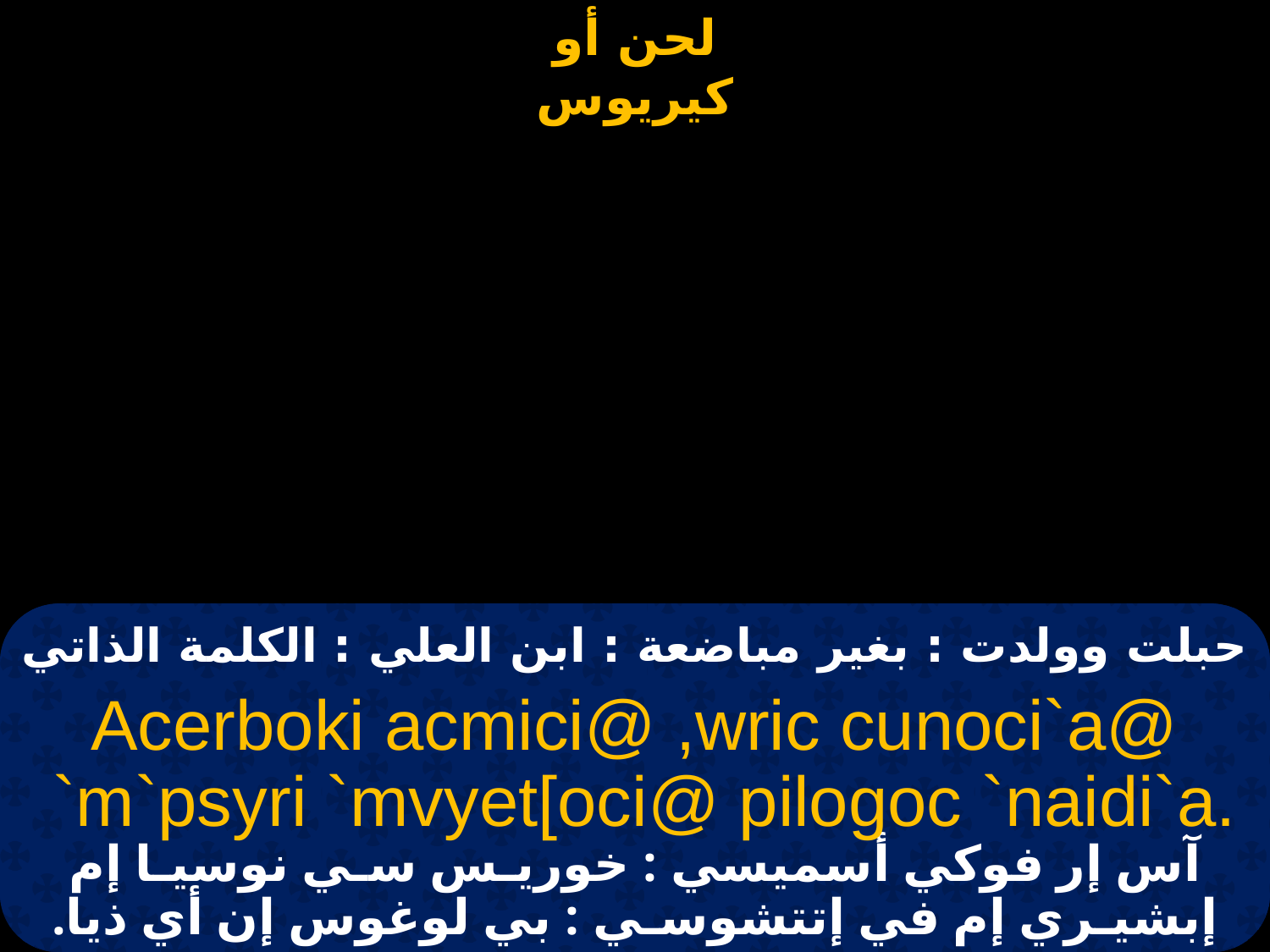

# حبلت وولدت : بغير مباضعة : ابن العلي : الكلمة الذاتي
Acerboki acmici@ ,wric cunoci`a@
 `m`psyri `mvyet[oci@ pilogoc `naidi`a.
آس إر فوكي أسميسي : خوريـس سـي نوسيـا إم إبشيـري إم في إتتشوسـي : بي لوغوس إن أي ذيا.